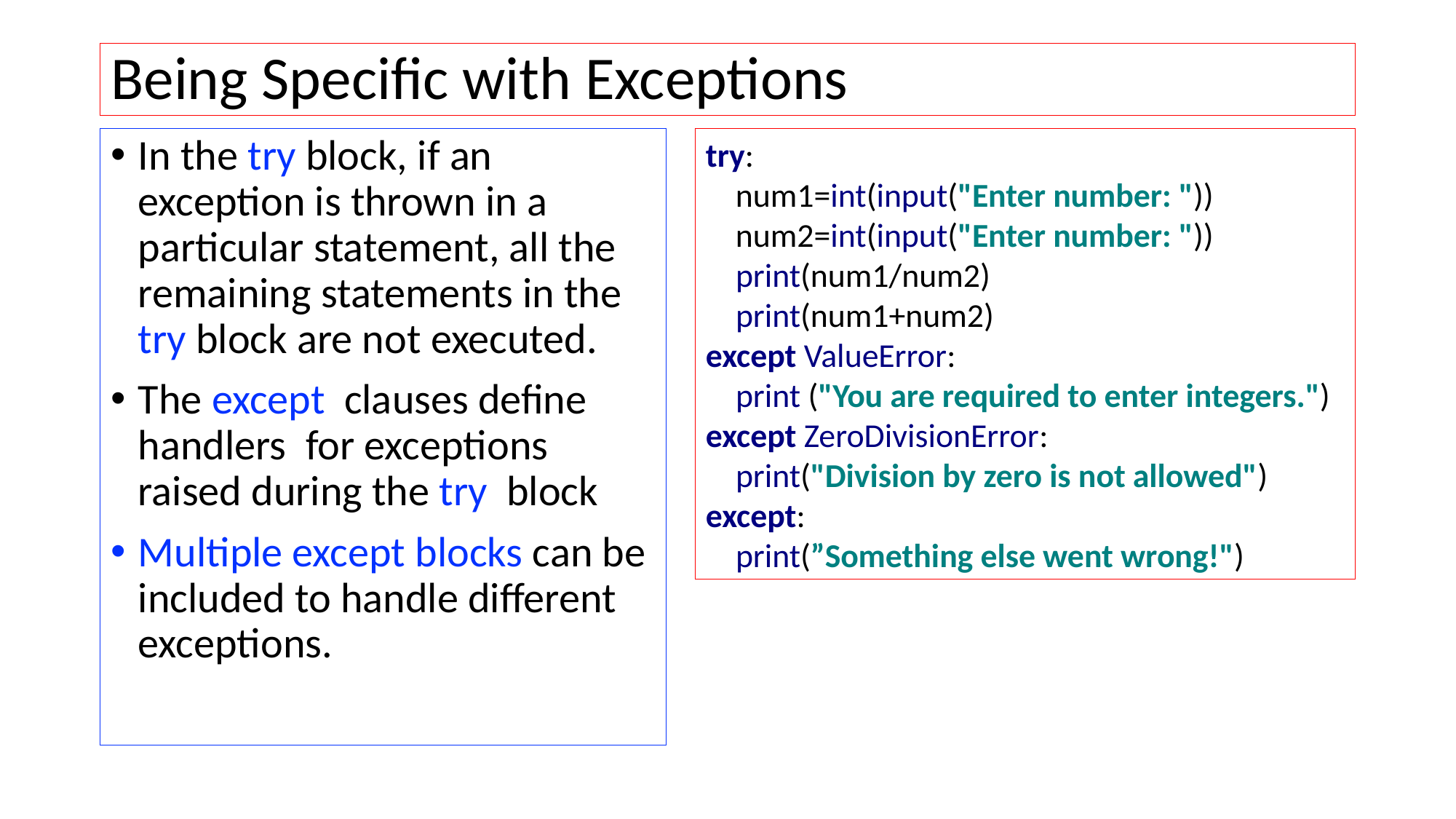

# Being Specific with Exceptions
In the try block, if an exception is thrown in a particular statement, all the remaining statements in the try block are not executed.
The except  clauses define handlers  for exceptions raised during the try  block
Multiple except blocks can be included to handle different exceptions.

try:
    num1=int(input("Enter number: "))
    num2=int(input("Enter number: "))
    print(num1/num2)
    print(num1+num2)
except ValueError:
    print ("You are required to enter integers.")
except ZeroDivisionError:
    print("Division by zero is not allowed")
except:
    print(”Something else went wrong!")